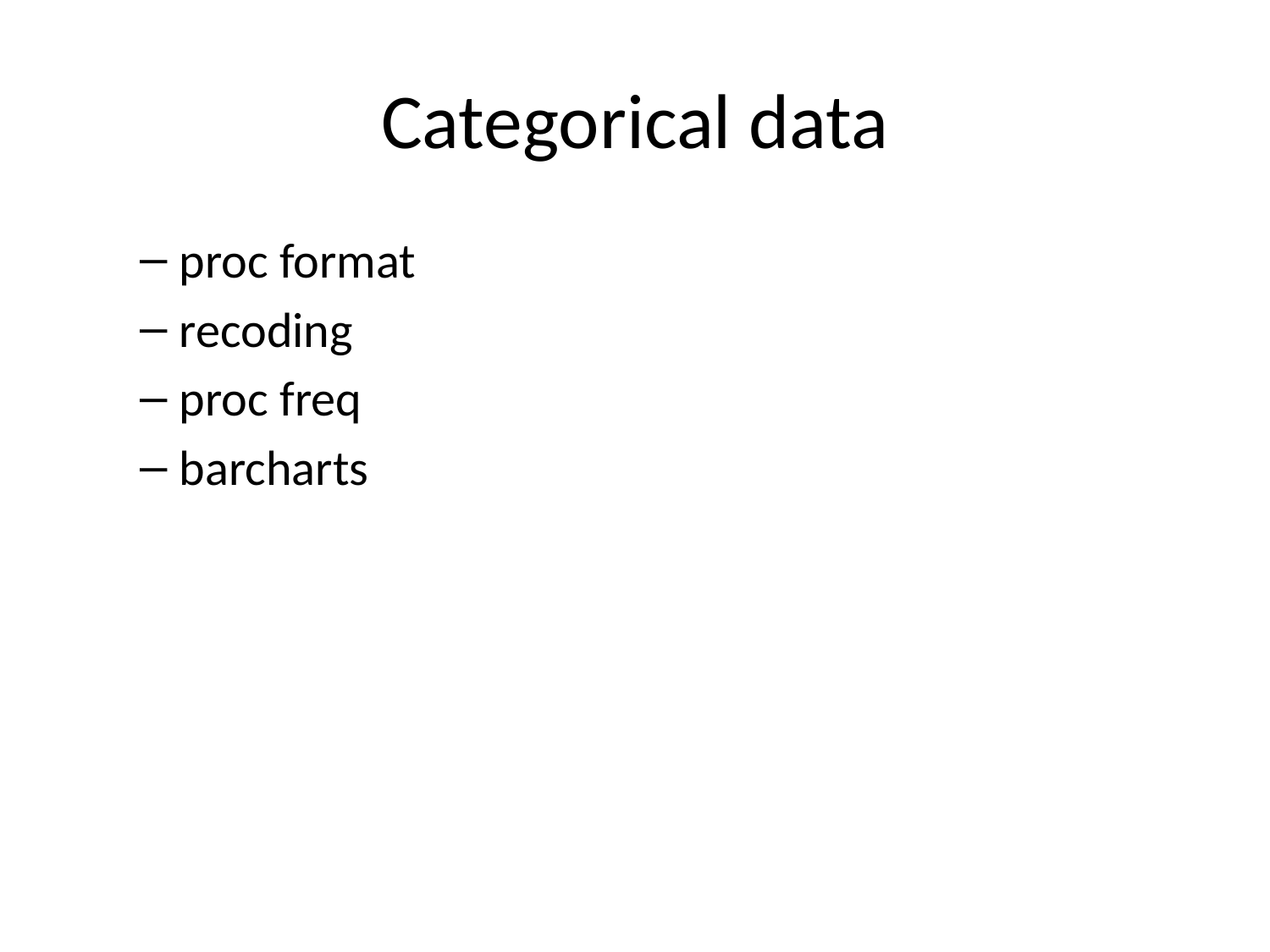

# Categorical data
proc format
recoding
proc freq
barcharts